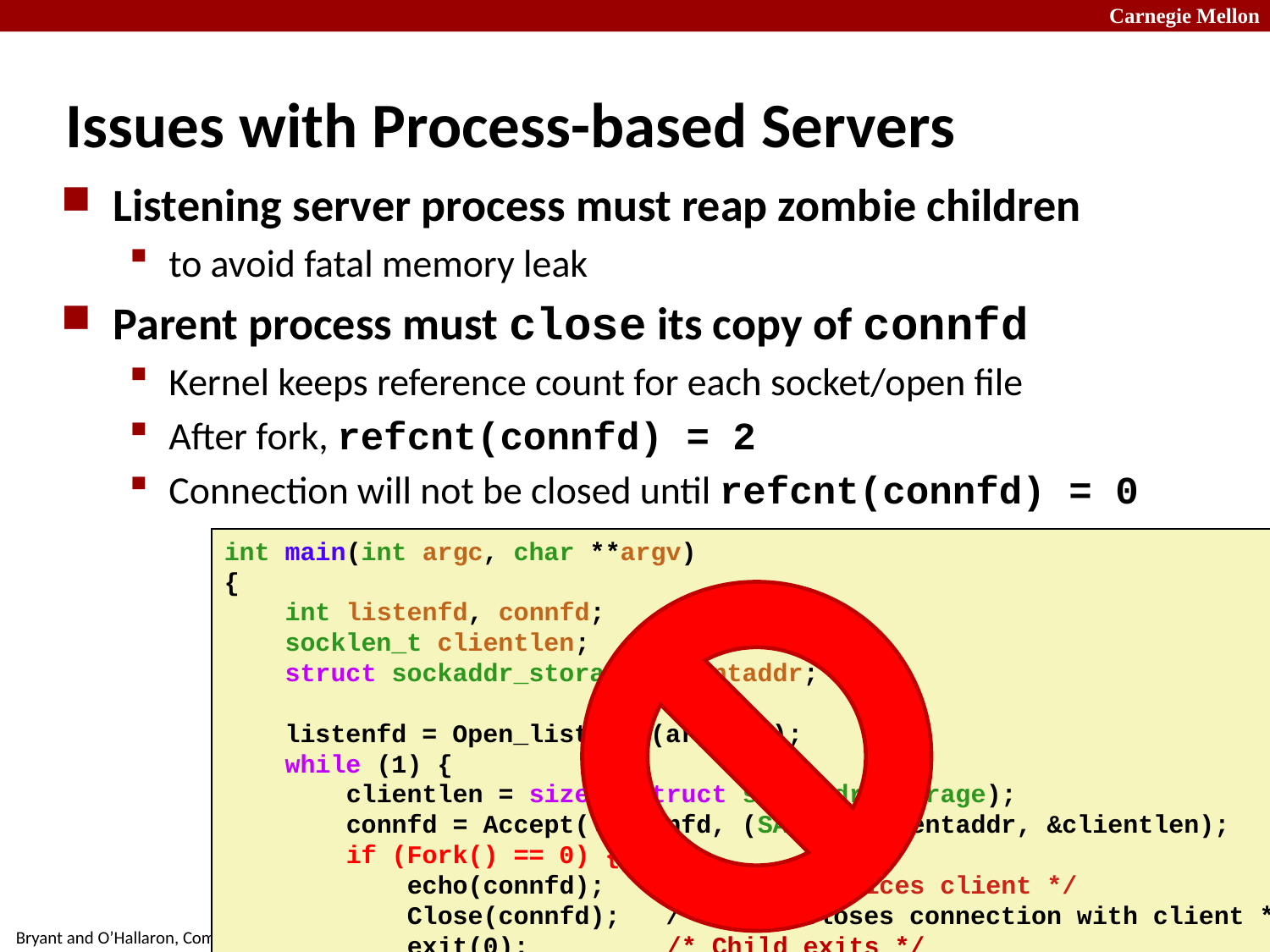

# Issues with Process-based Servers
Listening server process must reap zombie children
to avoid fatal memory leak
Parent process must close its copy of connfd
Kernel keeps reference count for each socket/open file
After fork, refcnt(connfd) = 2
Connection will not be closed until refcnt(connfd) = 0
int main(int argc, char **argv)
{
    int listenfd, connfd;
    socklen_t clientlen;
    struct sockaddr_storage clientaddr;

    listenfd = Open_listenfd(argv[1]);
    while (1) {
        clientlen = sizeof(struct sockaddr_storage);
        connfd = Accept(listenfd, (SA *) &clientaddr, &clientlen);
        if (Fork() == 0) {
            echo(connfd);    /* Child services client */
            Close(connfd);   /* Child closes connection with client */
            exit(0);         /* Child exits */
        }
    }
}